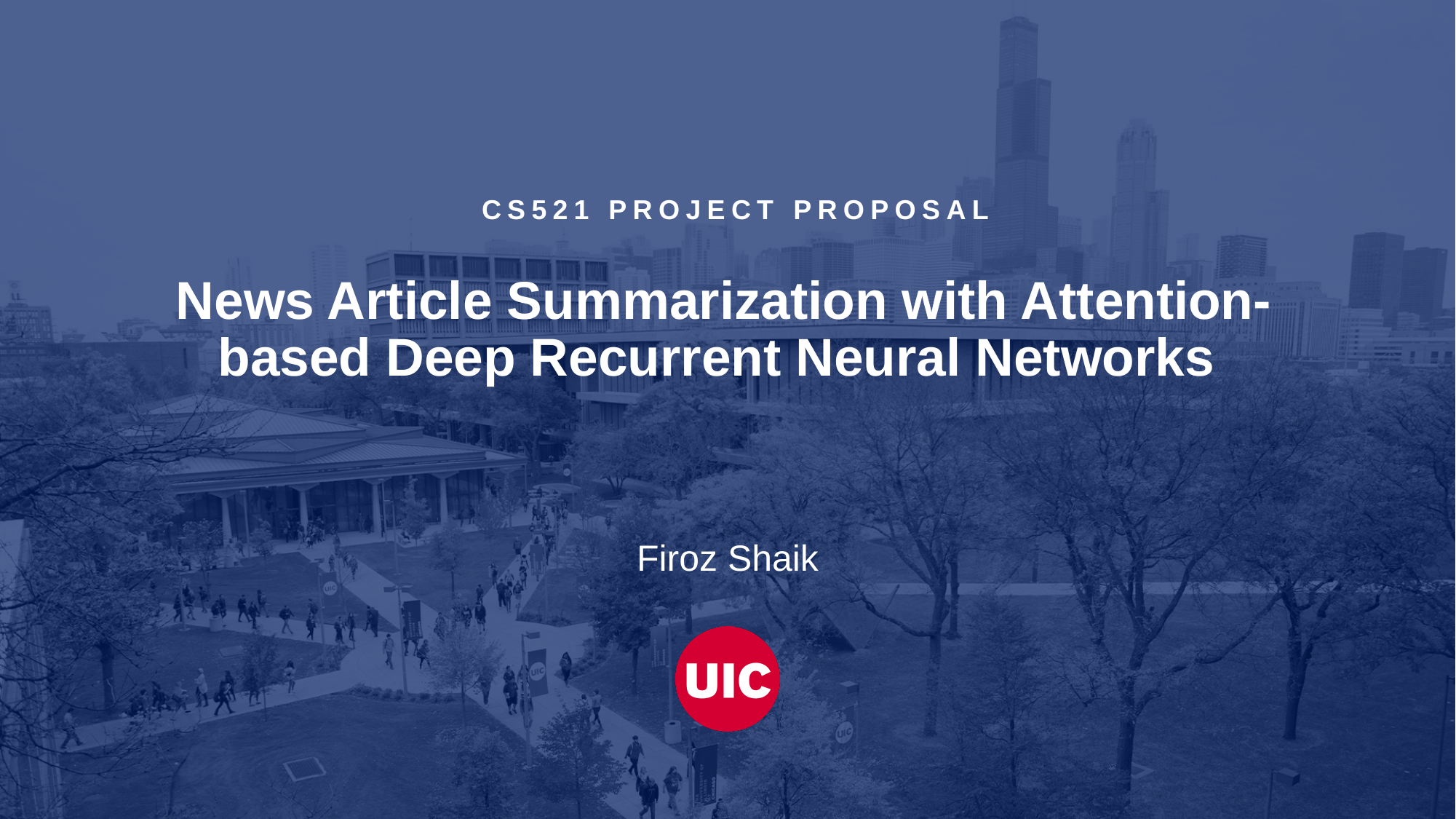

CS521 project proposal
# News Article Summarization with Attention-based Deep Recurrent Neural Networks
Firoz Shaik